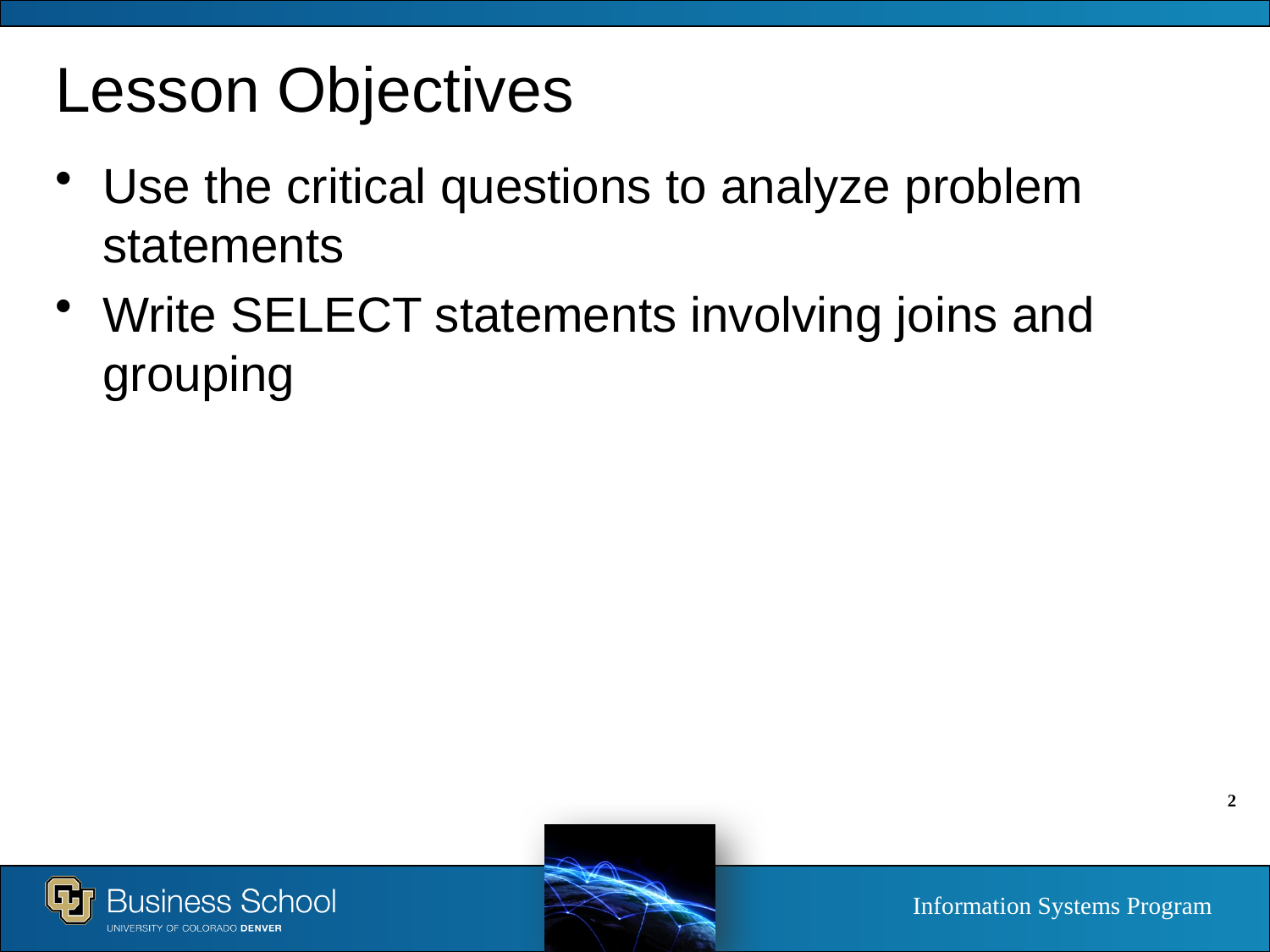

# Lesson Objectives
Use the critical questions to analyze problem statements
Write SELECT statements involving joins and grouping